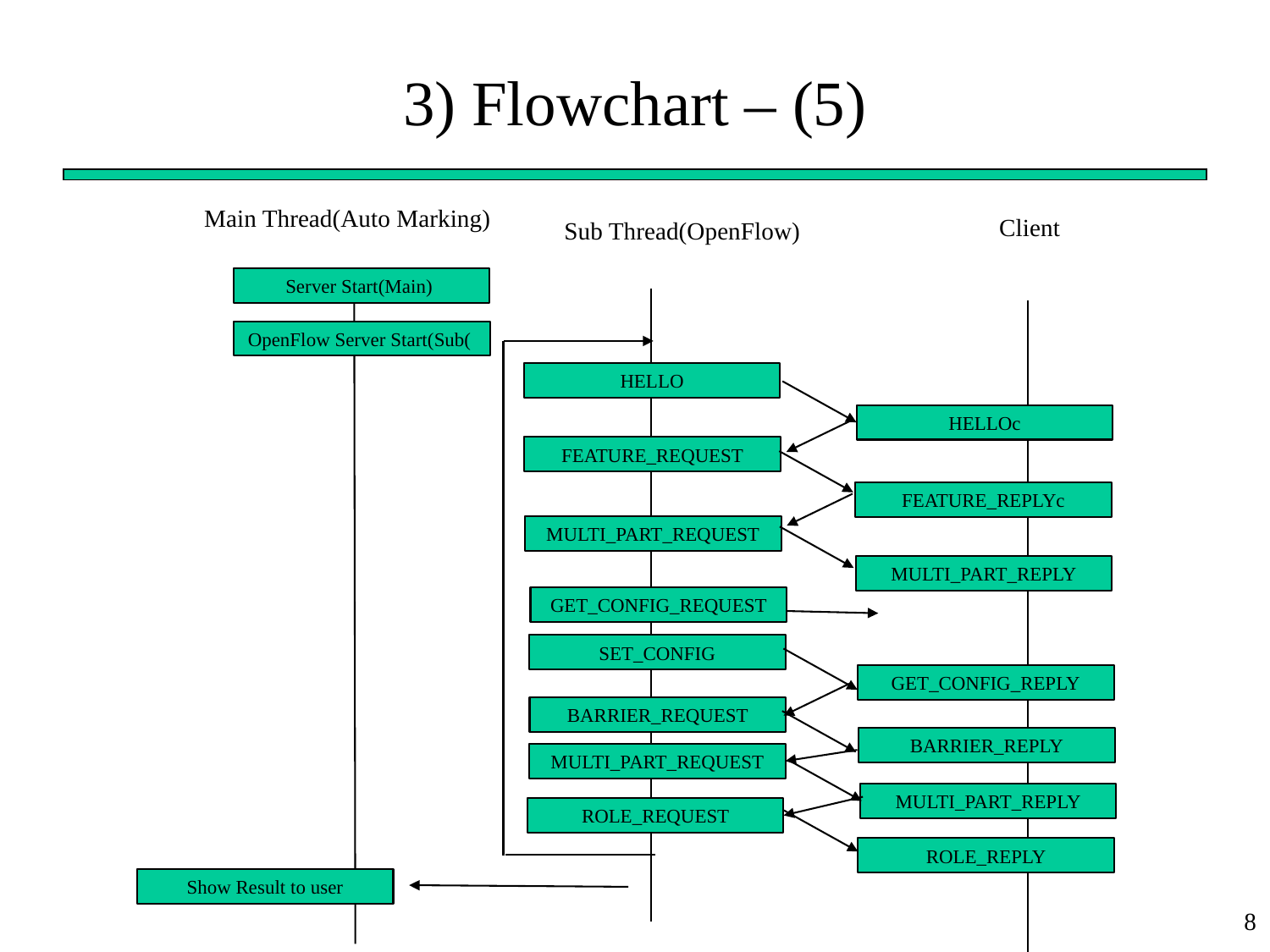

# 3) Flowchart – (5)
Main Thread(Auto Marking)
Client
Sub Thread(OpenFlow)
Server Start(Main)
OpenFlow Server Start(Sub(
HELLO
HELLOc
FEATURE_REQUEST
FEATURE_REPLYc
MULTI_PART_REQUEST
MULTI_PART_REPLY
GET_CONFIG_REQUEST
SET_CONFIG
GET_CONFIG_REPLY
BARRIER_REQUEST
BARRIER_REPLY
MULTI_PART_REQUEST
MULTI_PART_REPLY
ROLE_REQUEST
ROLE_REPLY
Show Result to user
8